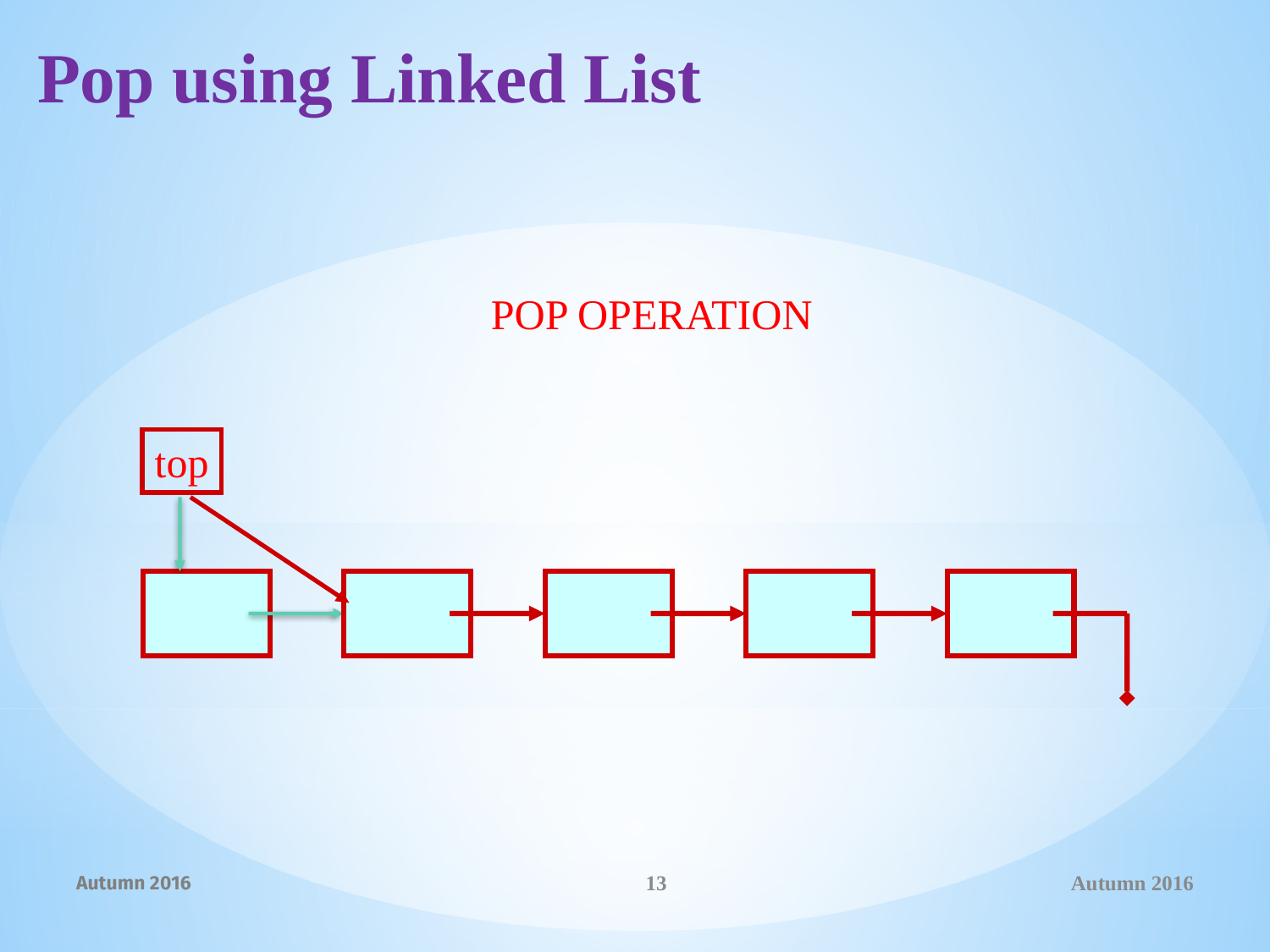

Pop using Linked List
POP OPERATION
top

Autumn 2016
13
Autumn 2016